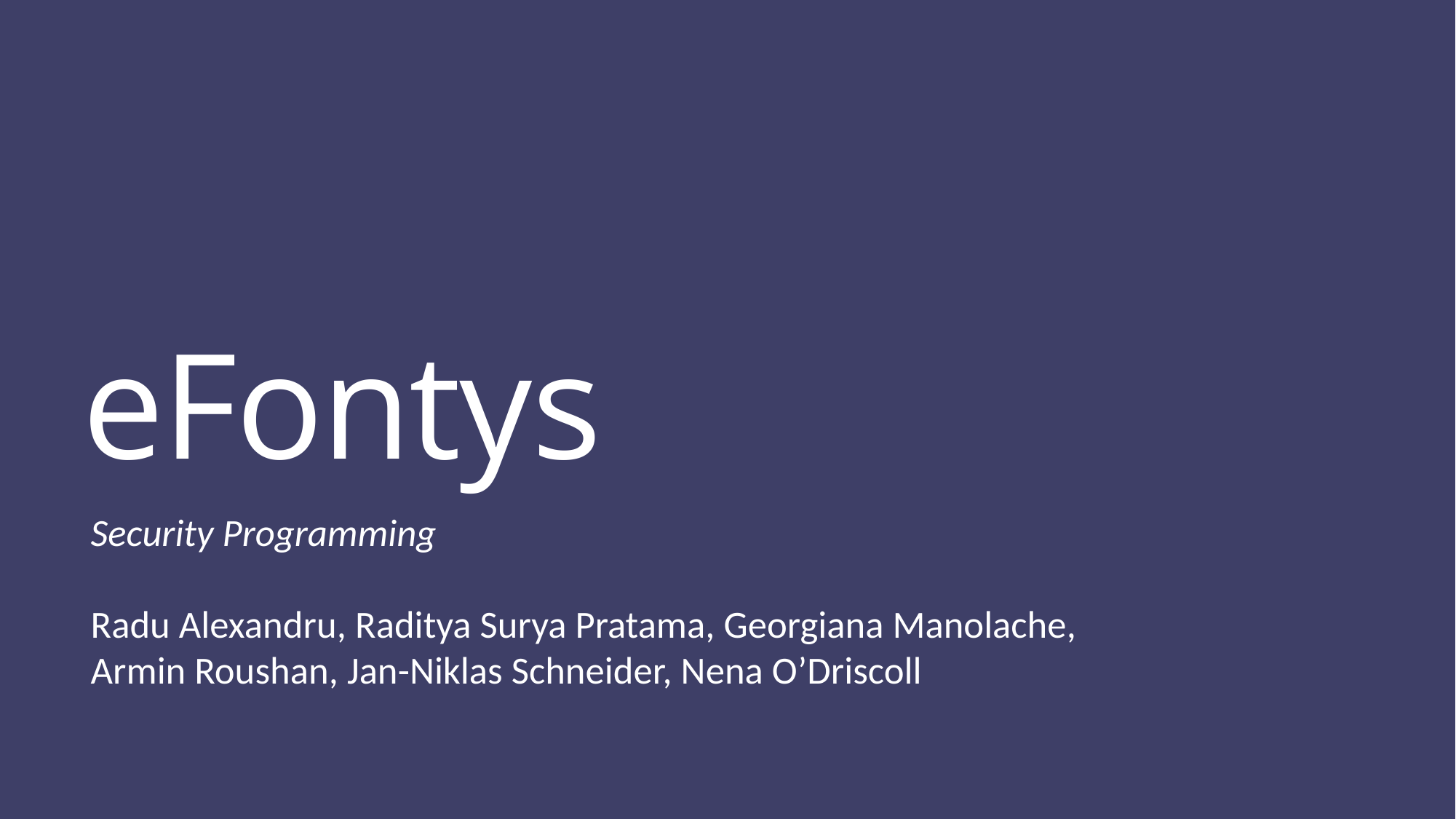

# eFontys
Security Programming

Radu Alexandru, Raditya Surya Pratama, Georgiana Manolache, Armin Roushan, Jan-Niklas Schneider, Nena O’Driscoll